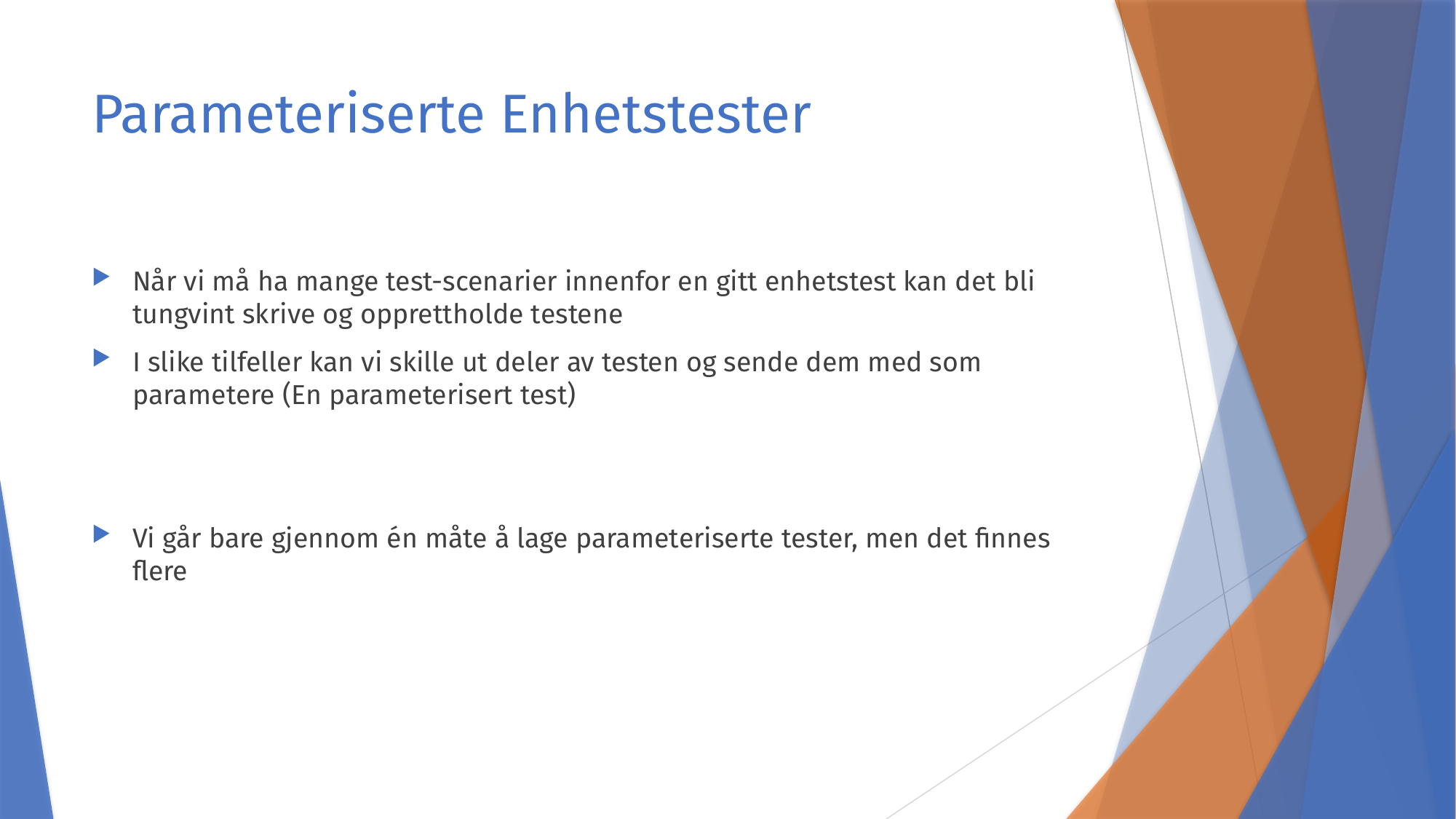

# Parameteriserte Enhetstester
Når vi må ha mange test-scenarier innenfor en gitt enhetstest kan det bli tungvint skrive og opprettholde testene
I slike tilfeller kan vi skille ut deler av testen og sende dem med som parametere (En parameterisert test)

Vi går bare gjennom én måte å lage parameteriserte tester, men det finnes flere